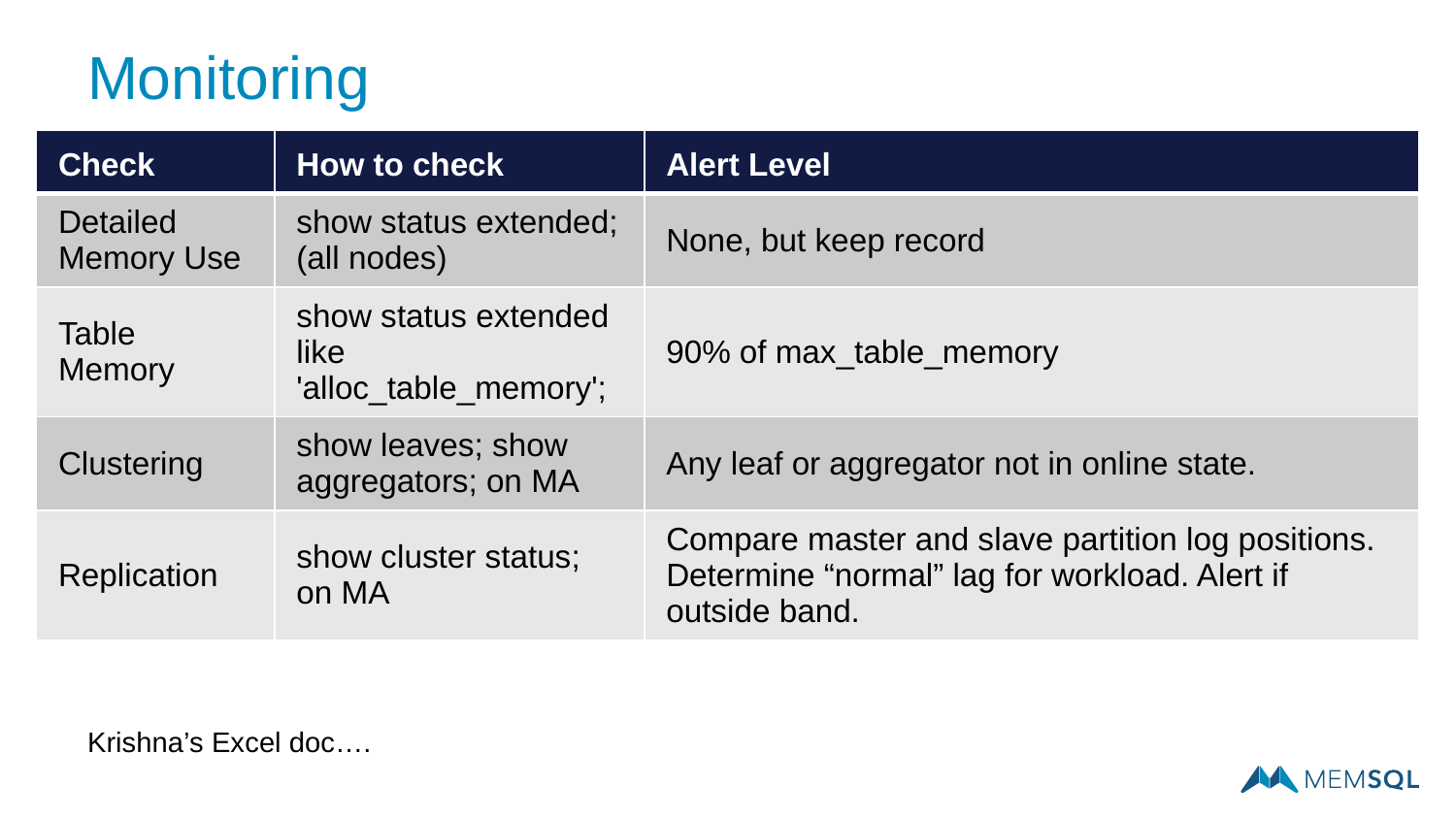

# Monitoring
| Check | How to check | Alert Level |
| --- | --- | --- |
| Detailed Memory Use | show status extended; (all nodes) | None, but keep record |
| Table Memory | show status extended like 'alloc\_table\_memory'; | 90% of max\_table\_memory |
| Clustering | show leaves; show aggregators; on MA | Any leaf or aggregator not in online state. |
| Replication | show cluster status; on MA | Compare master and slave partition log positions. Determine “normal” lag for workload. Alert if outside band. |
Krishna’s Excel doc….